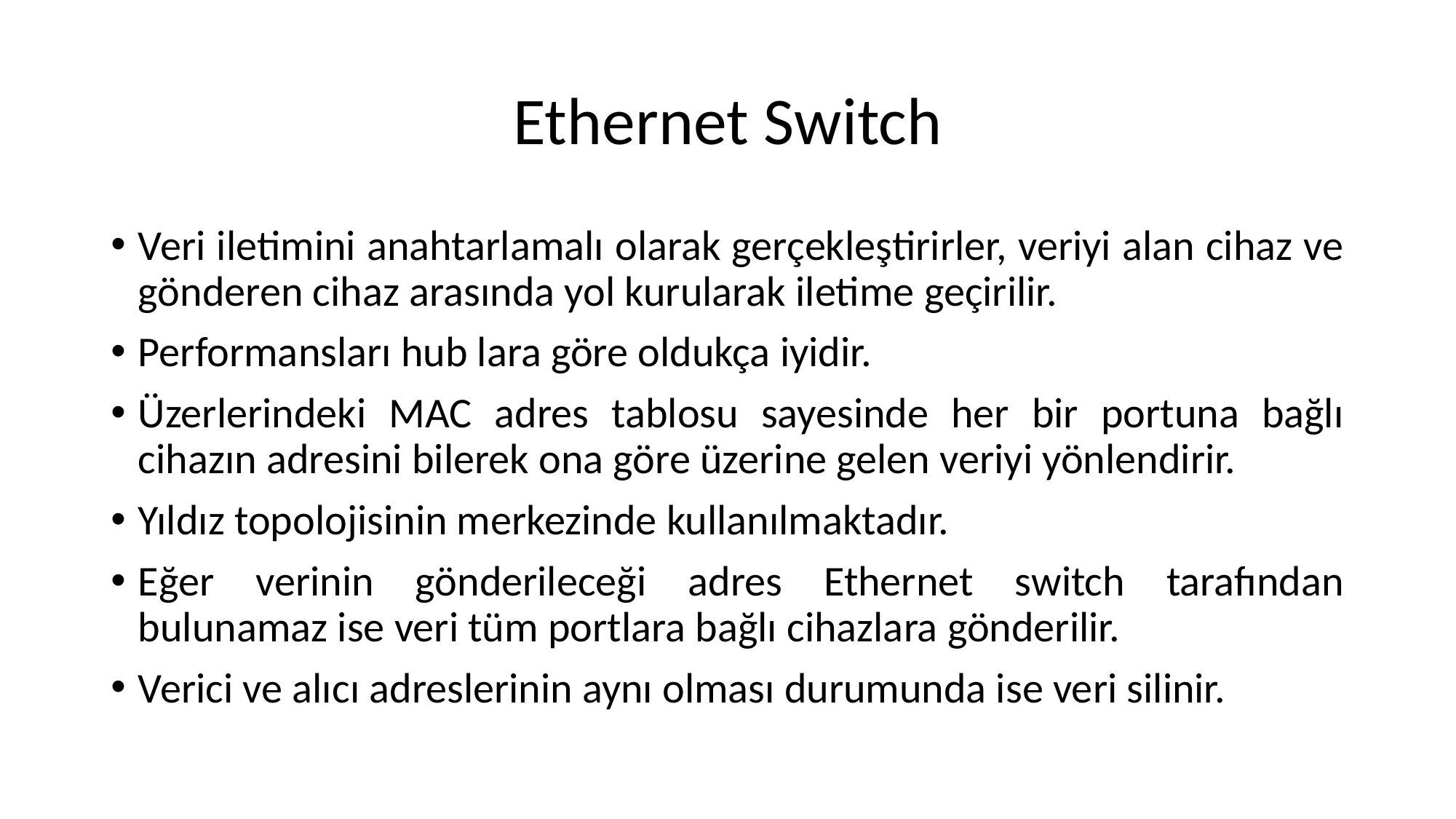

# Ethernet Switch
Veri iletimini anahtarlamalı olarak gerçekleştirirler, veriyi alan cihaz ve gönderen cihaz arasında yol kurularak iletime geçirilir.
Performansları hub lara göre oldukça iyidir.
Üzerlerindeki MAC adres tablosu sayesinde her bir portuna bağlı cihazın adresini bilerek ona göre üzerine gelen veriyi yönlendirir.
Yıldız topolojisinin merkezinde kullanılmaktadır.
Eğer verinin gönderileceği adres Ethernet switch tarafından bulunamaz ise veri tüm portlara bağlı cihazlara gönderilir.
Verici ve alıcı adreslerinin aynı olması durumunda ise veri silinir.